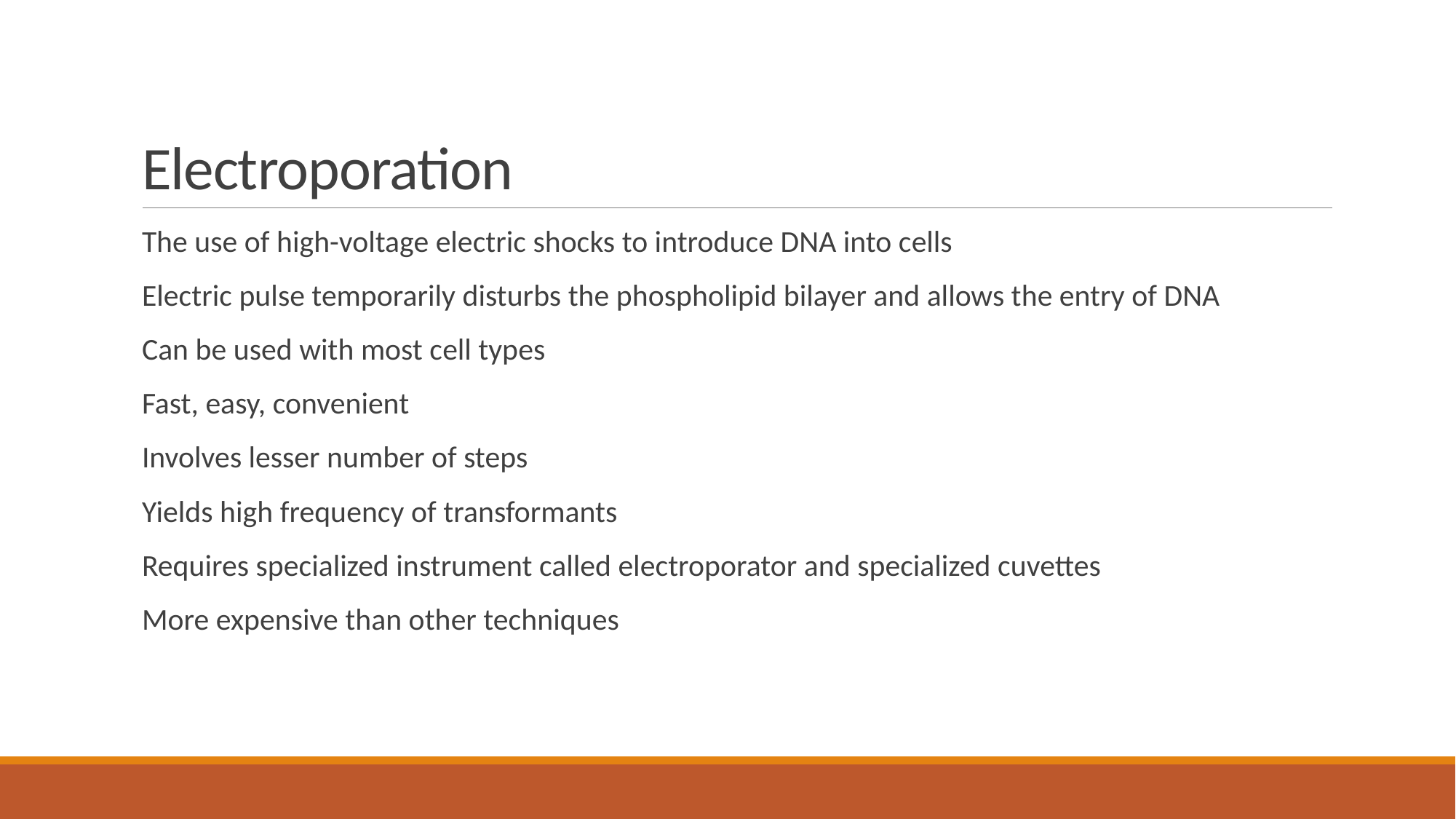

# Electroporation
The use of high-voltage electric shocks to introduce DNA into cells
Electric pulse temporarily disturbs the phospholipid bilayer and allows the entry of DNA
Can be used with most cell types
Fast, easy, convenient
Involves lesser number of steps
Yields high frequency of transformants
Requires specialized instrument called electroporator and specialized cuvettes
More expensive than other techniques